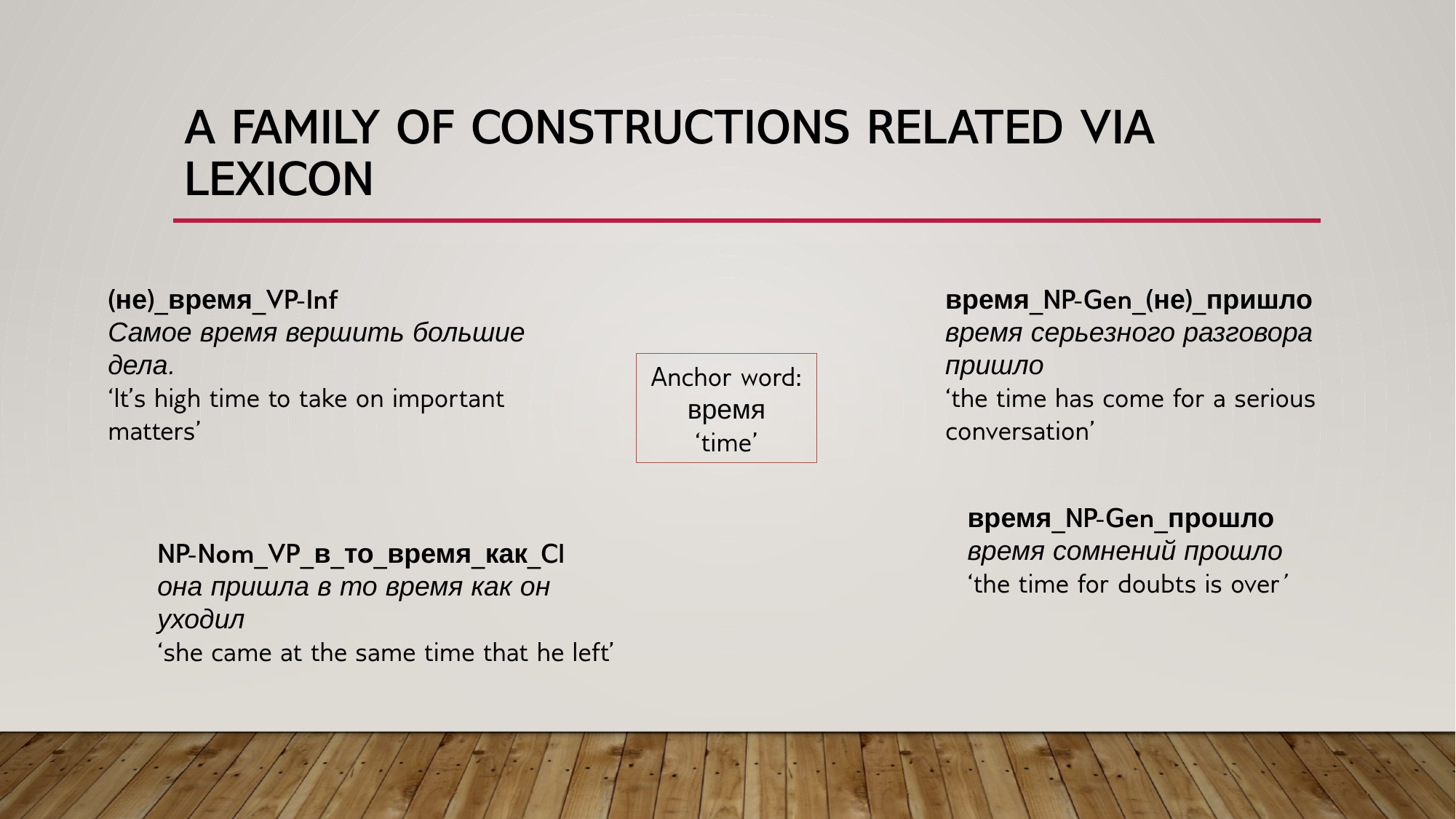

# A familY of constructions related via Lexicon
(не)_время_VP-Inf
Самое время вершить большие дела.
‘It’s high time to take on important matters’
время_NP-Gen_(не)_пришло
время серьезного разговора пришло
‘the time has come for a serious conversation’
Anchor word: время
‘time’
время_NP-Gen_прошло
время сомнений прошло
‘the time for doubts is over’
NP-Nom_VP_в_то_время_как_Cl
она пришла в то время как он уходил
‘she came at the same time that he left’